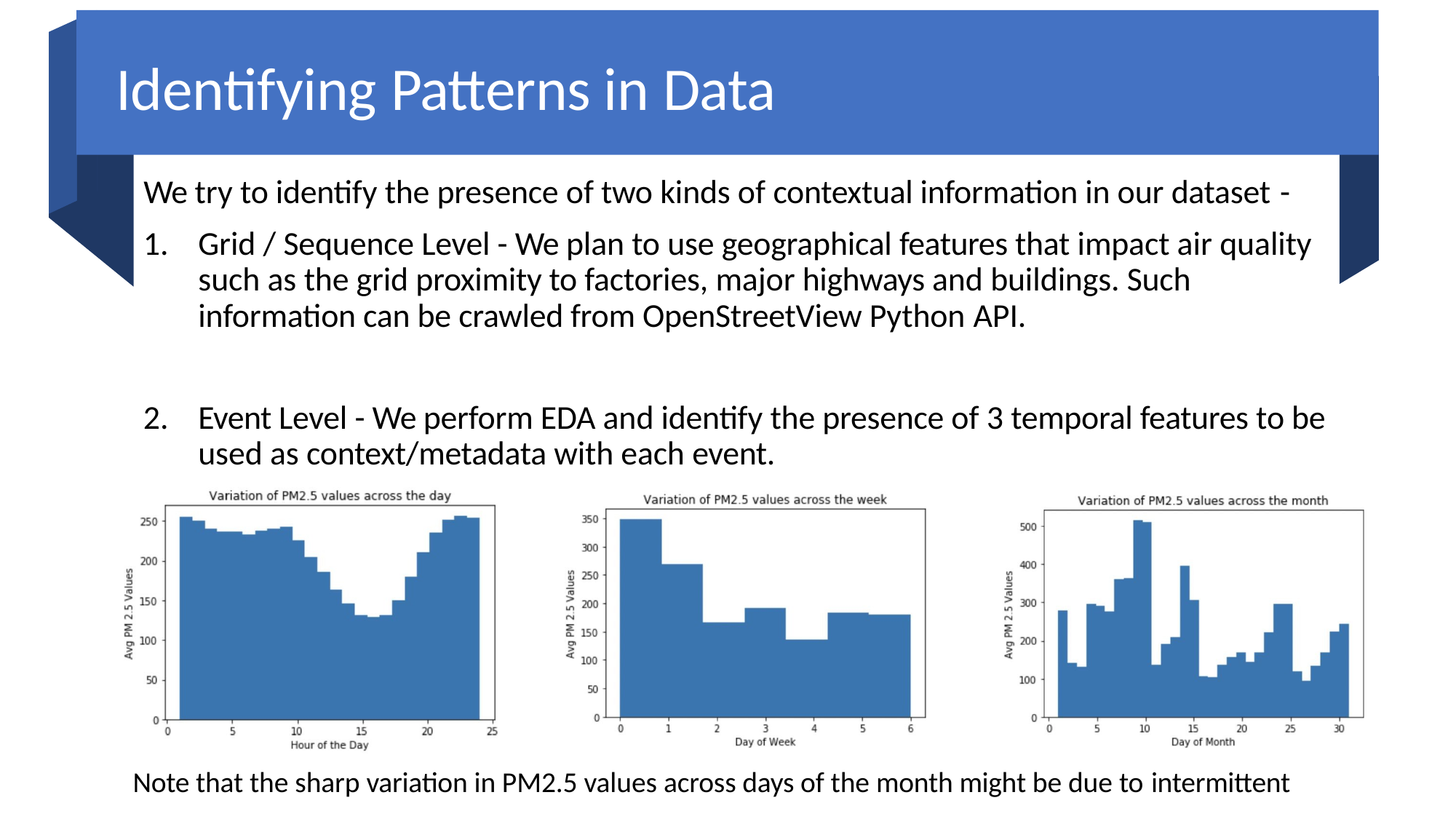

# Identifying Patterns in Data
We try to identify the presence of two kinds of contextual information in our dataset -
Grid / Sequence Level - We plan to use geographical features that impact air quality  such as the grid proximity to factories, major highways and buildings. Such  information can be crawled from OpenStreetView Python API.

Event Level - We perform EDA and identify the presence of 3 temporal features to be  used as context/metadata with each event.

Note that the sharp variation in PM2.5 values across days of the month might be due to intermittent